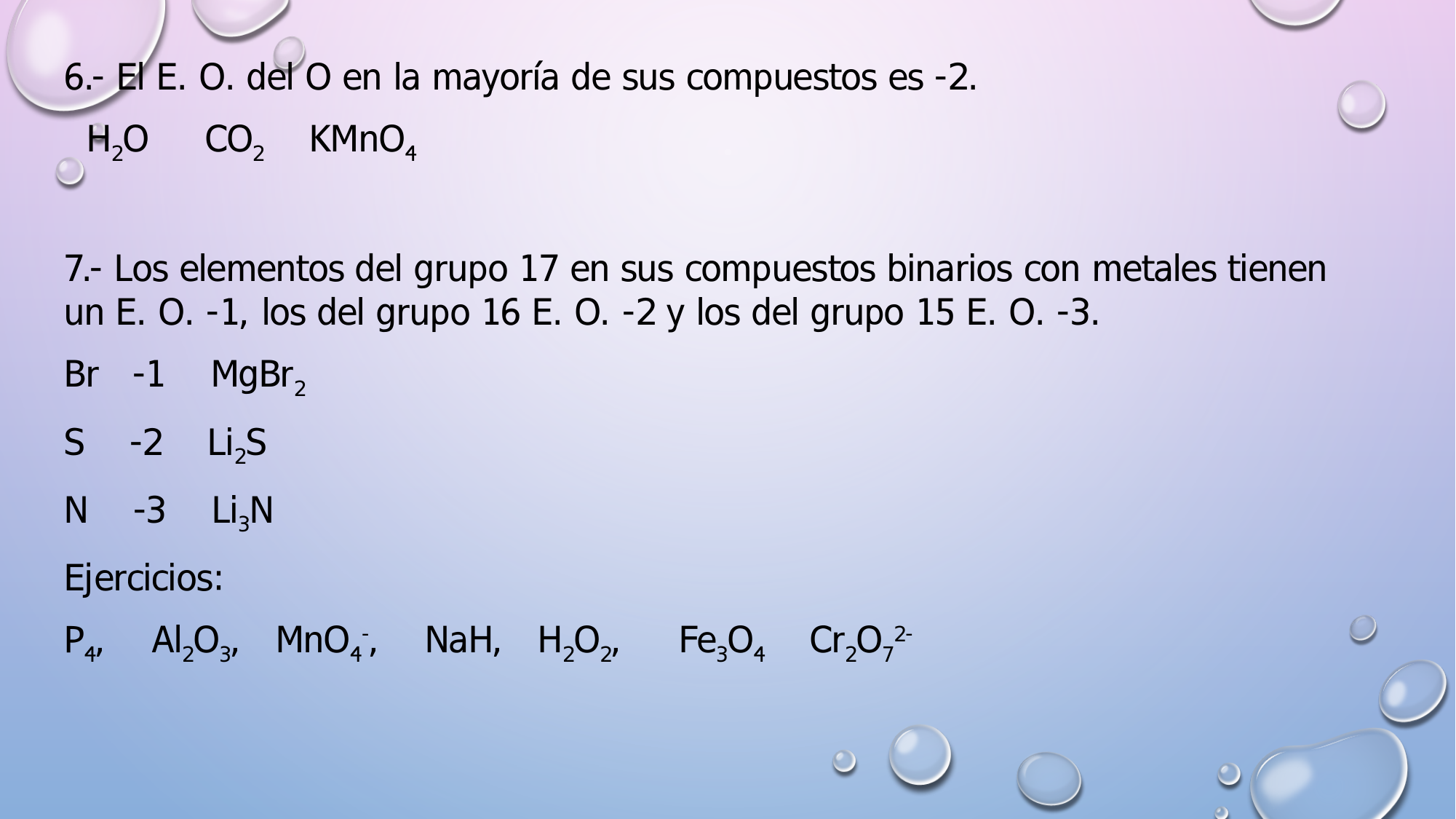

6.- El E. O. del O en la mayoría de sus compuestos es -2.
  H2O     CO2    KMnO4

7.- Los elementos del grupo 17 en sus compuestos binarios con metales tienen un E. O. -1, los del grupo 16 E. O. -2 y los del grupo 15 E. O. -3.
Br   -1    MgBr2
S    -2    Li2S
N    -3    Li3N
Ejercicios:
P4,    Al2O3,   MnO4-,    NaH,   H2O2,     Fe3O4    Cr2O72-